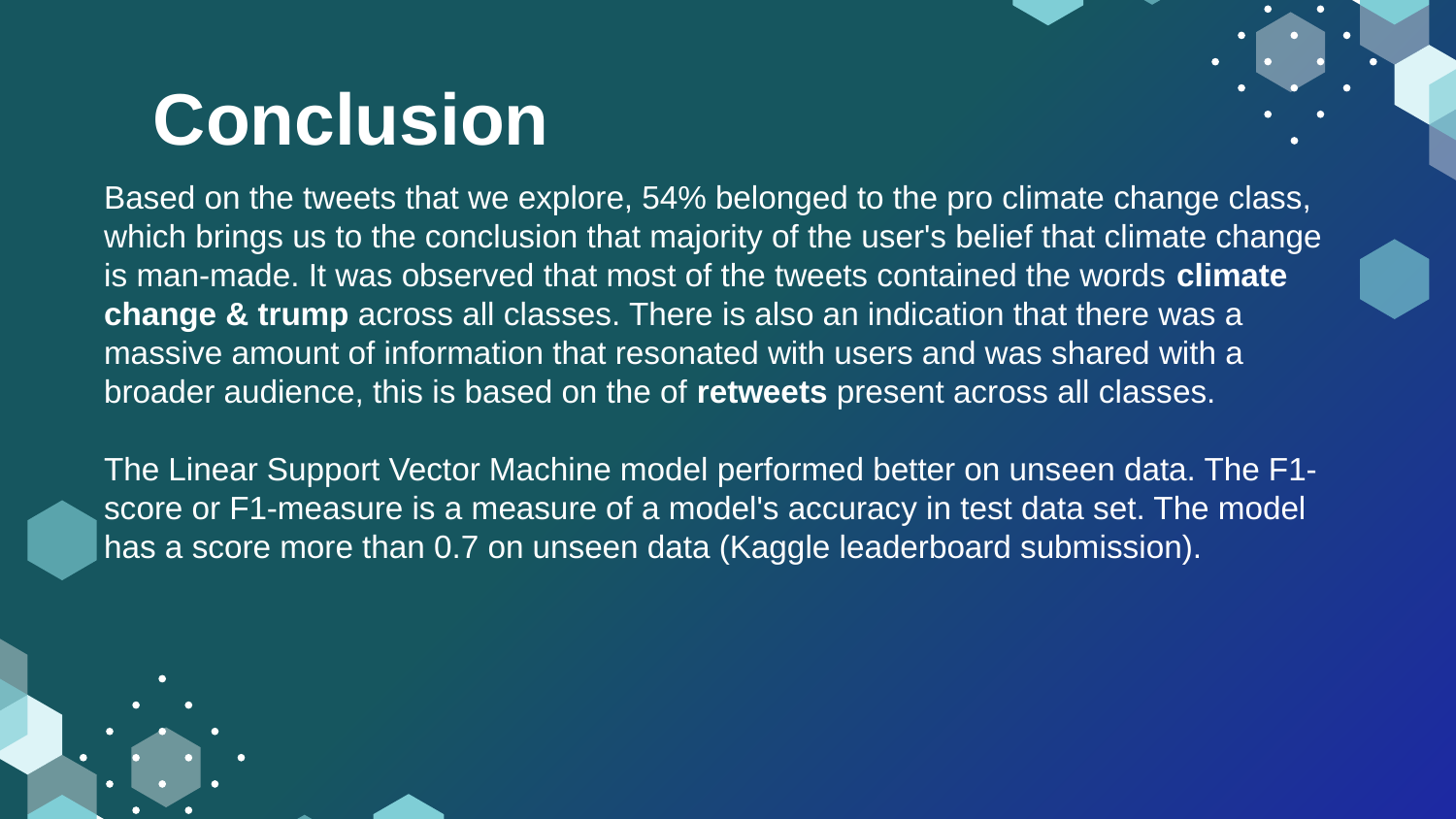

Conclusion
Based on the tweets that we explore, 54% belonged to the pro climate change class, which brings us to the conclusion that majority of the user's belief that climate change is man-made. It was observed that most of the tweets contained the words climate change & trump across all classes. There is also an indication that there was a massive amount of information that resonated with users and was shared with a broader audience, this is based on the of retweets present across all classes.

The Linear Support Vector Machine model performed better on unseen data. The F1-score or F1-measure is a measure of a model's accuracy in test data set. The model has a score more than 0.7 on unseen data (Kaggle leaderboard submission).